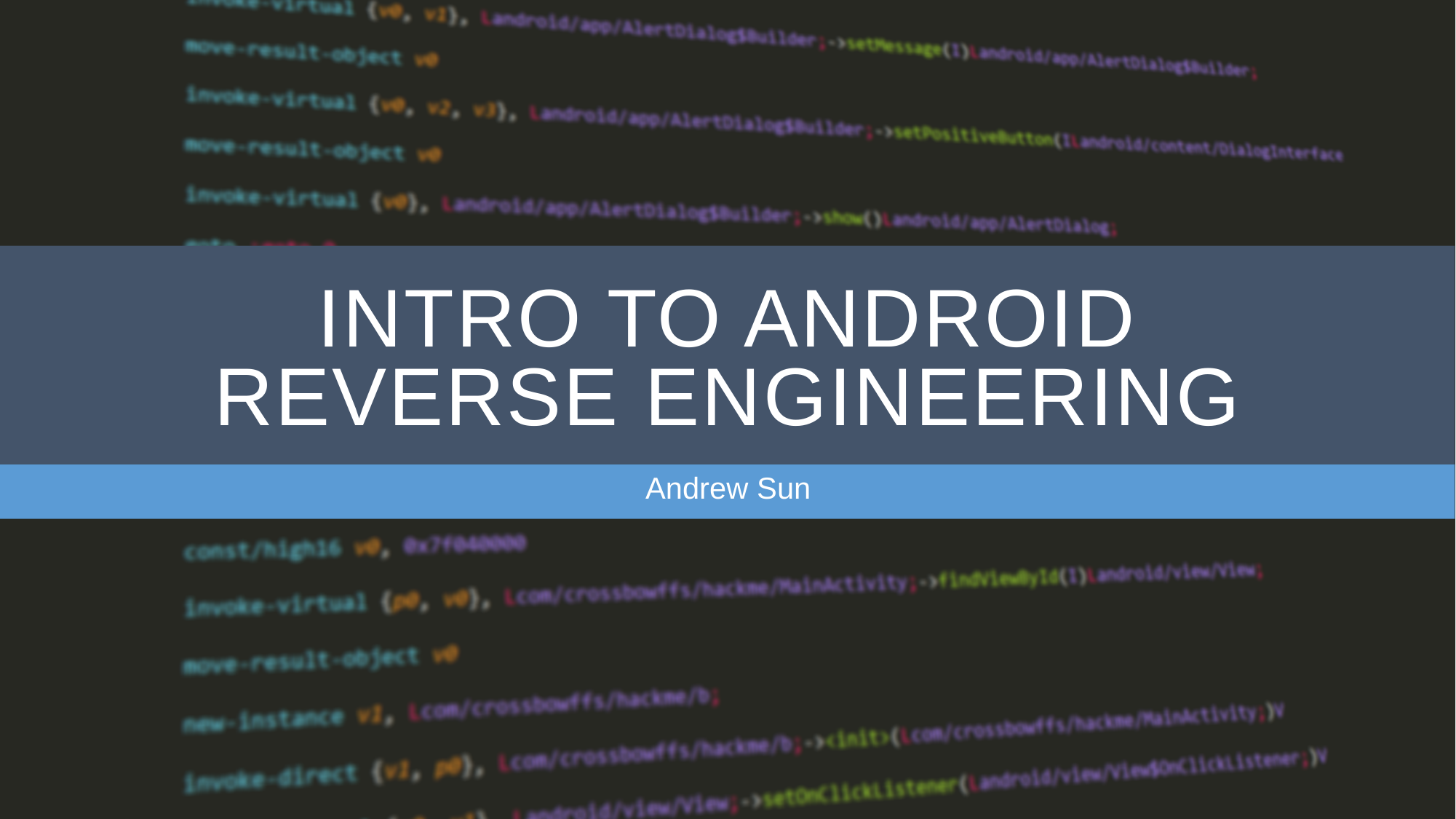

# Intro to Android Reverse Engineering
Andrew Sun